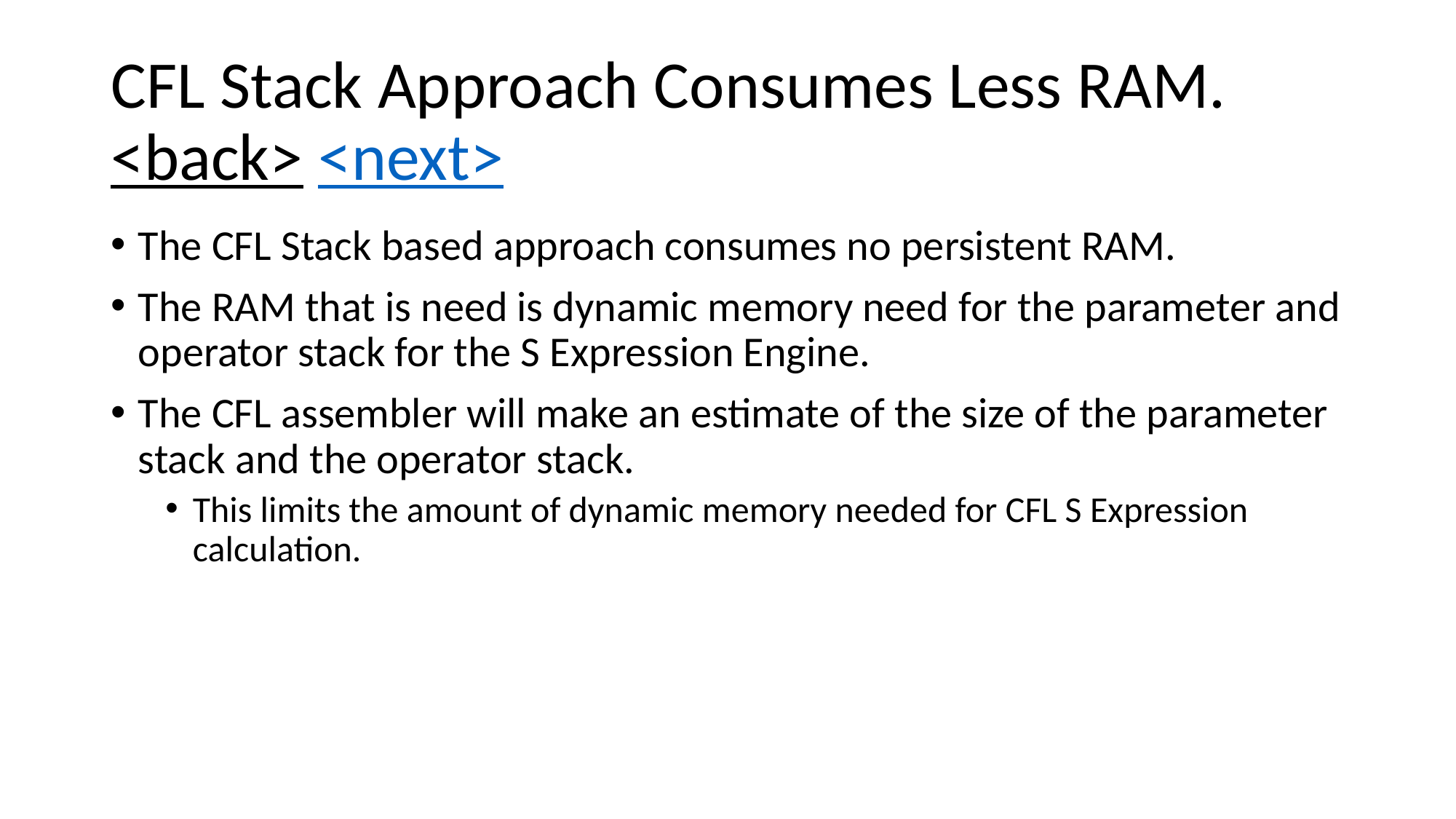

# CFL Stack Approach Consumes Less RAM. <back> <next>
The CFL Stack based approach consumes no persistent RAM.
The RAM that is need is dynamic memory need for the parameter and operator stack for the S Expression Engine.
The CFL assembler will make an estimate of the size of the parameter stack and the operator stack.
This limits the amount of dynamic memory needed for CFL S Expression calculation.